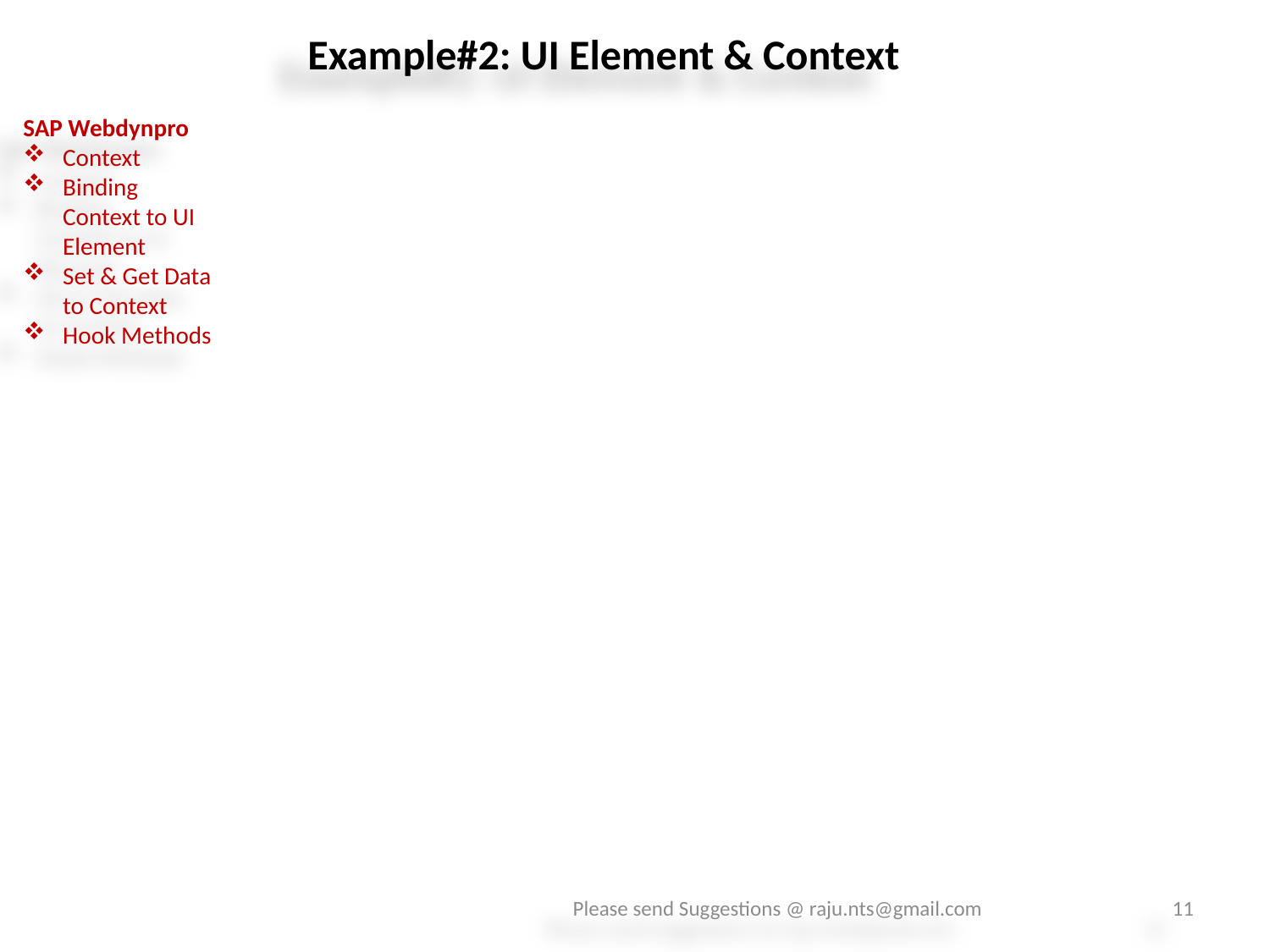

Example#2: UI Element & Context
SAP Webdynpro
Context
Binding Context to UI Element
Set & Get Data to Context
Hook Methods

Please send Suggestions @ raju.nts@gmail.com
11